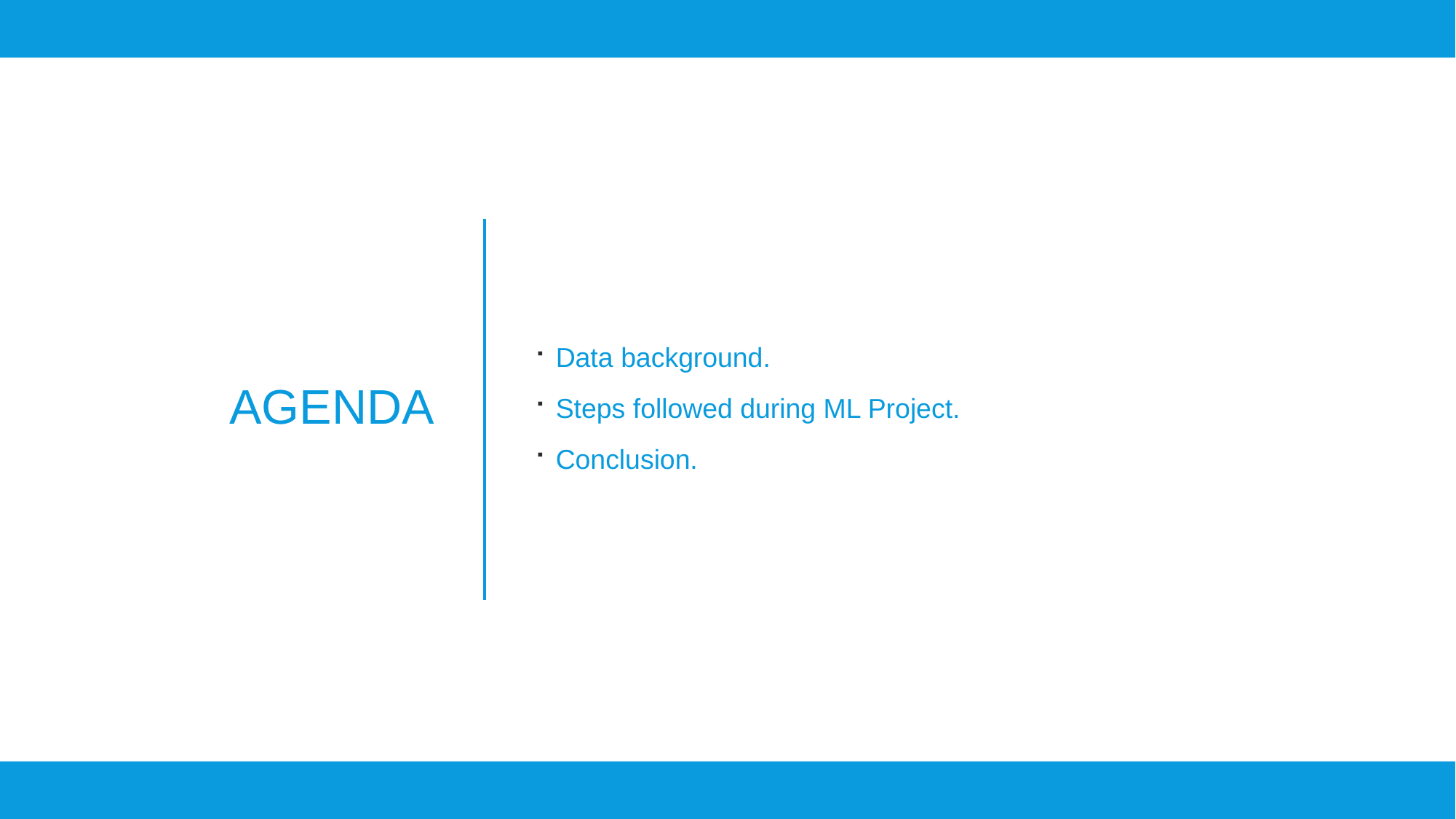

Data background.
Steps followed during ML Project.
Conclusion.
# Agenda